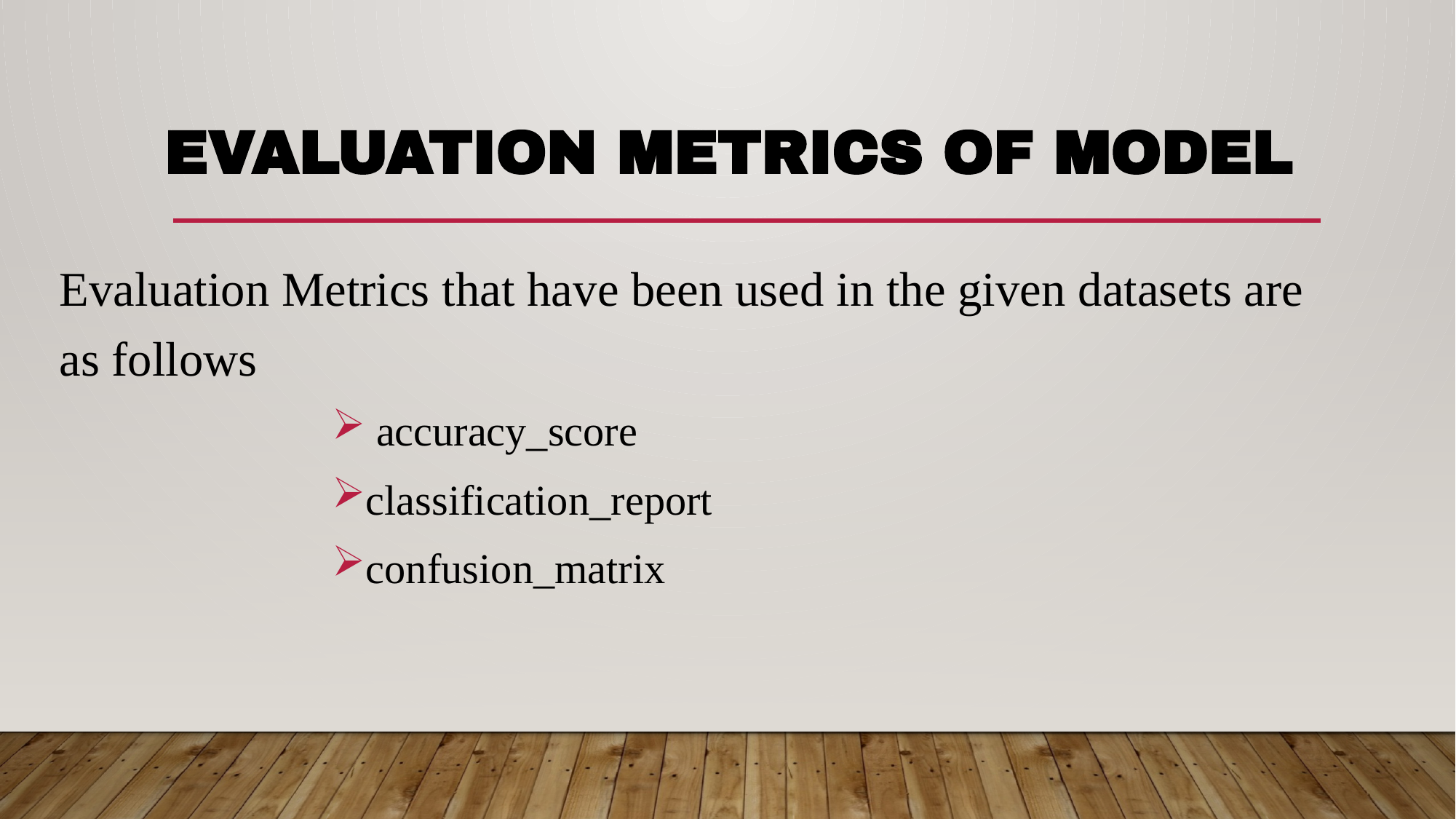

# Evaluation Metrics of Model
Evaluation Metrics that have been used in the given datasets are as follows
 accuracy_score
classification_report
confusion_matrix